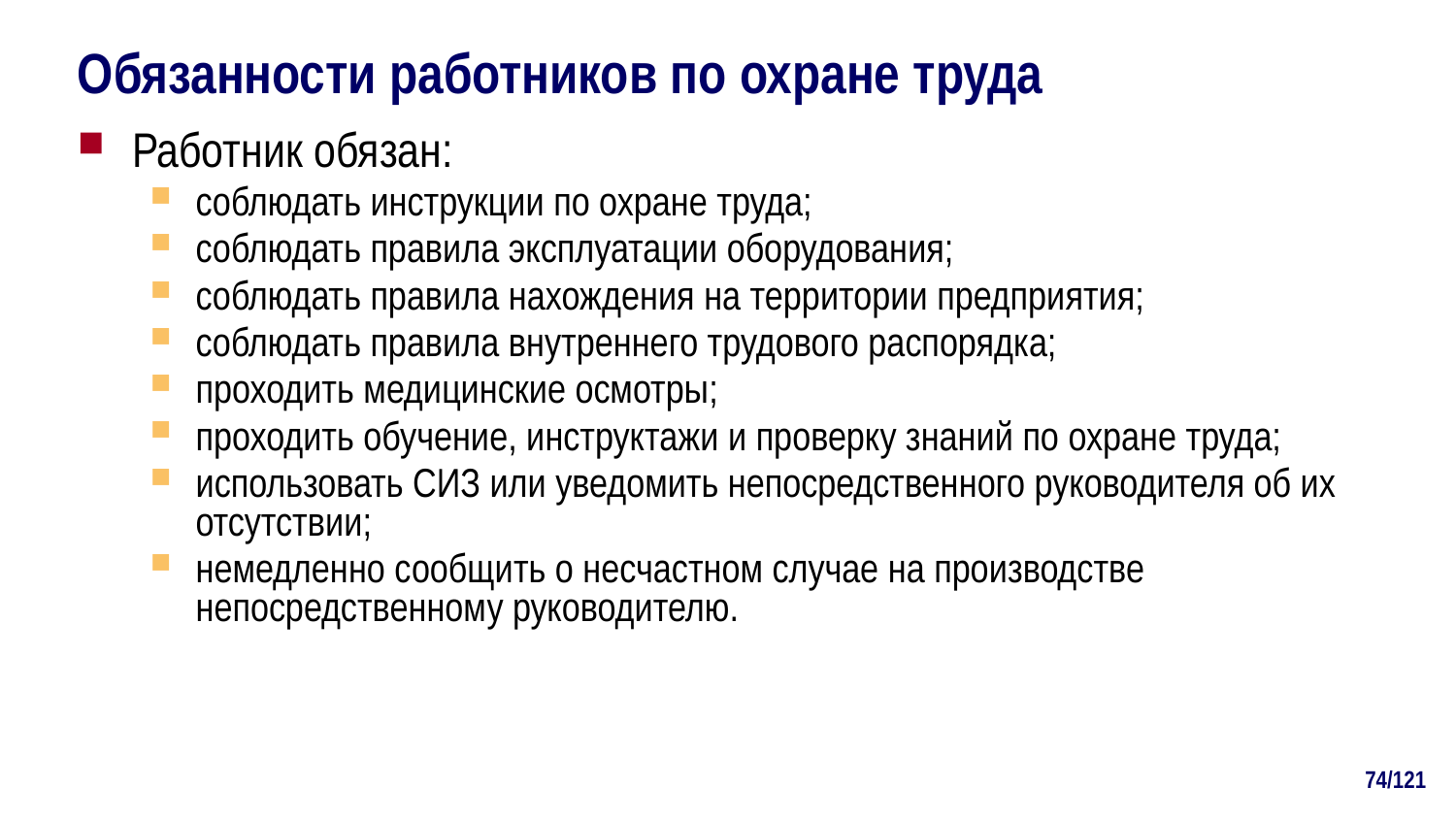

# Обязанности работников по охране труда
Работник обязан:
соблюдать инструкции по охране труда;
соблюдать правила эксплуатации оборудования;
соблюдать правила нахождения на территории предприятия;
соблюдать правила внутреннего трудового распорядка;
проходить медицинские осмотры;
проходить обучение, инструктажи и проверку знаний по охране труда;
использовать СИЗ или уведомить непосредственного руководителя об их отсутствии;
немедленно сообщить о несчастном случае на производстве непосредственному руководителю.